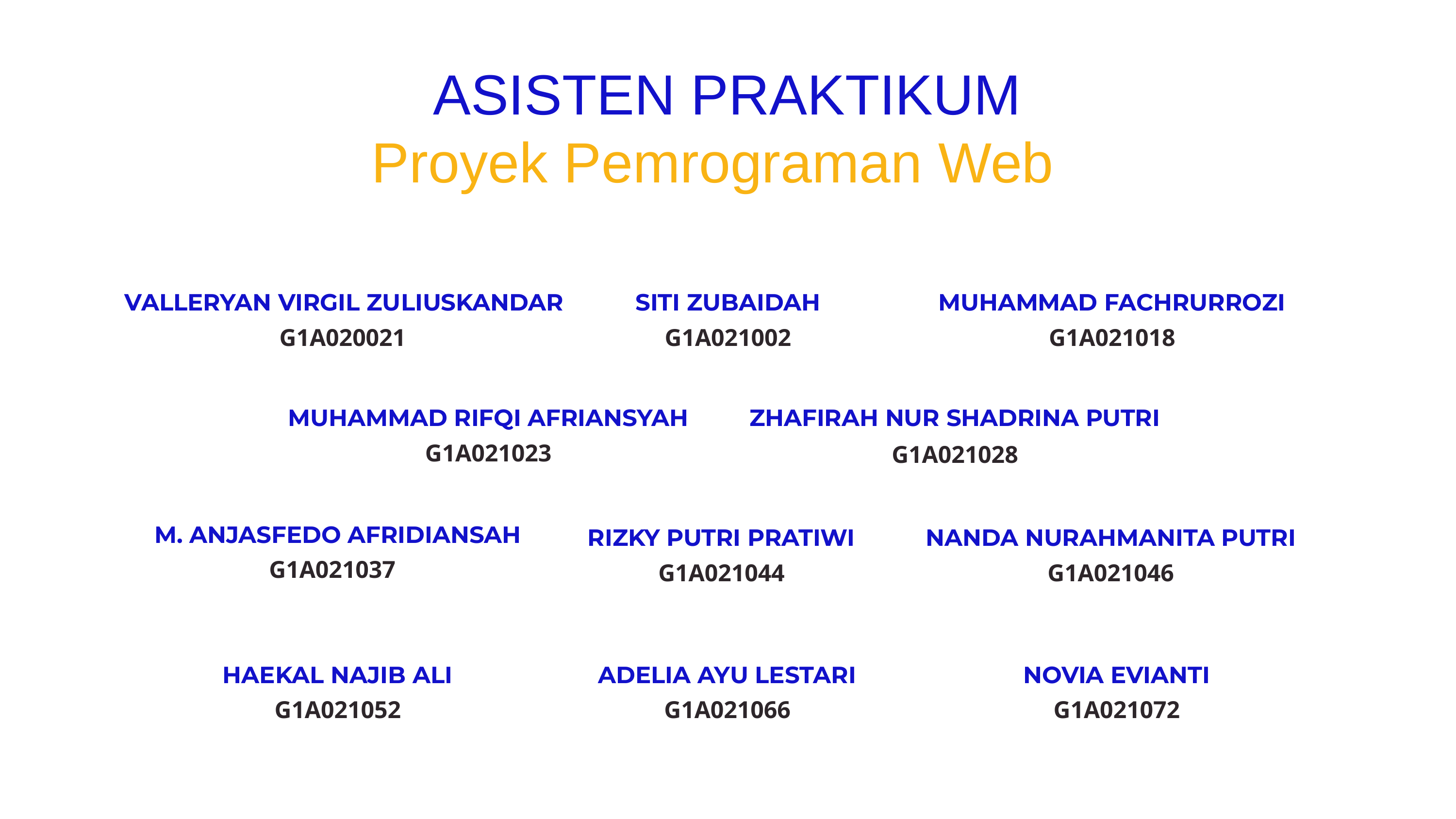

ASISTEN PRAKTIKUM
Proyek Pemrograman Web
VALLERYAN VIRGIL ZULIUSKANDAR
SITI ZUBAIDAH
MUHAMMAD FACHRURROZI
G1A020021
G1A021002
G1A021018
MUHAMMAD RIFQI AFRIANSYAH
ZHAFIRAH NUR SHADRINA PUTRI
G1A021023
G1A021028
M. ANJASFEDO AFRIDIANSAH
RIZKY PUTRI PRATIWI
NANDA NURAHMANITA PUTRI
G1A021037
G1A021044
G1A021046
HAEKAL NAJIB ALI
ADELIA AYU LESTARI
NOVIA EVIANTI
G1A021052
G1A021066
G1A021072